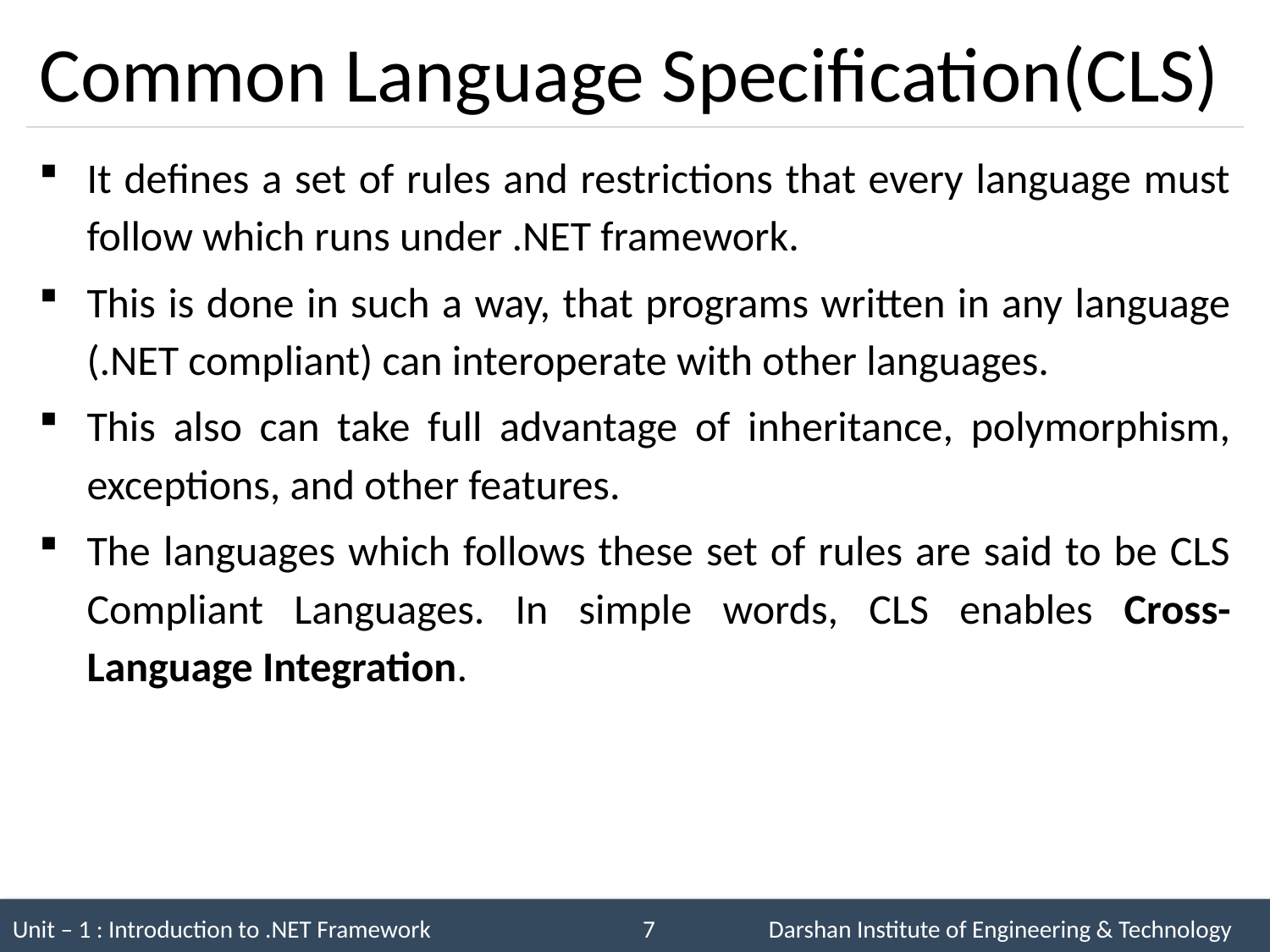

# Common Language Specification(CLS)
It defines a set of rules and restrictions that every language must follow which runs under .NET framework.
This is done in such a way, that programs written in any language (.NET compliant) can interoperate with other languages.
This also can take full advantage of inheritance, polymorphism, exceptions, and other features.
The languages which follows these set of rules are said to be CLS Compliant Languages. In simple words, CLS enables Cross-Language Integration.